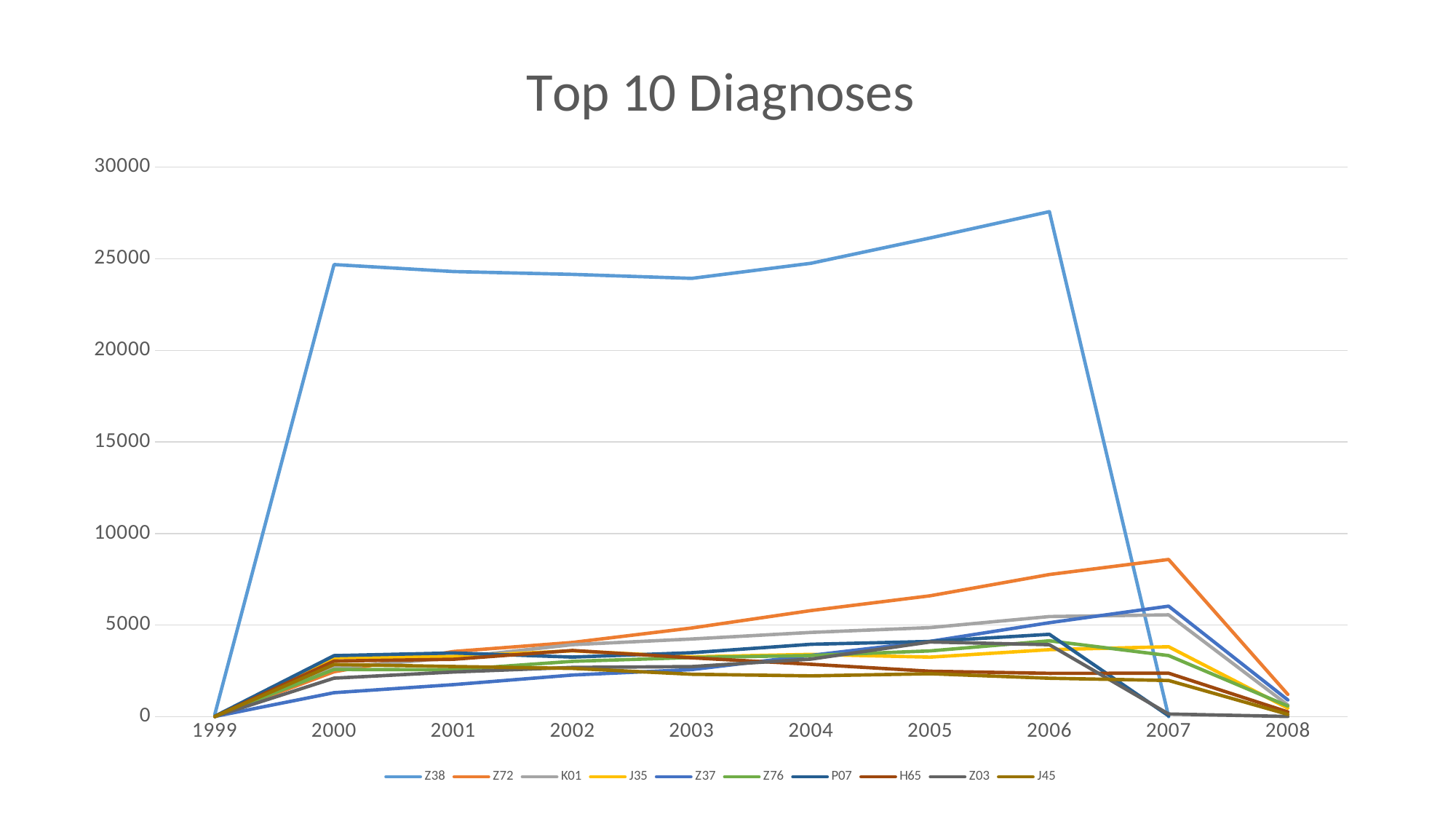

### Chart: Top 10 Diagnoses

| Category | Z38 | Z72 | K01 | J35 | Z37 | Z76 | P07 | H65 | Z03 | J45 |
|---|---|---|---|---|---|---|---|---|---|---|
| 1999 | 137.0 | 12.0 | 7.0 | 4.0 | 14.0 | 18.0 | 28.0 | 2.0 | 14.0 | 10.0 |
| 2000 | 24683.0 | 2454.0 | 2665.0 | 3219.0 | 1310.0 | 2578.0 | 3333.0 | 3037.0 | 2103.0 | 2850.0 |
| 2001 | 24302.0 | 3558.0 | 3219.0 | 3291.0 | 1750.0 | 2562.0 | 3480.0 | 3134.0 | 2440.0 | 2739.0 |
| 2002 | 24147.0 | 4054.0 | 3933.0 | 3596.0 | 2275.0 | 3021.0 | 3254.0 | 3615.0 | 2690.0 | 2637.0 |
| 2003 | 23931.0 | 4843.0 | 4242.0 | 3269.0 | 2570.0 | 3230.0 | 3493.0 | 3215.0 | 2736.0 | 2317.0 |
| 2004 | 24753.0 | 5794.0 | 4601.0 | 3401.0 | 3348.0 | 3341.0 | 3954.0 | 2861.0 | 3144.0 | 2228.0 |
| 2005 | 26136.0 | 6601.0 | 4865.0 | 3251.0 | 4113.0 | 3592.0 | 4108.0 | 2482.0 | 4079.0 | 2345.0 |
| 2006 | 27572.0 | 7763.0 | 5466.0 | 3660.0 | 5131.0 | 4143.0 | 4498.0 | 2367.0 | 3929.0 | 2099.0 |
| 2007 | 4.0 | 8584.0 | 5561.0 | 3820.0 | 6035.0 | 3335.0 | 46.0 | 2375.0 | 147.0 | 1978.0 |
| 2008 | None | 1216.0 | 637.0 | 465.0 | 913.0 | 583.0 | None | 262.0 | 13.0 | 127.0 |